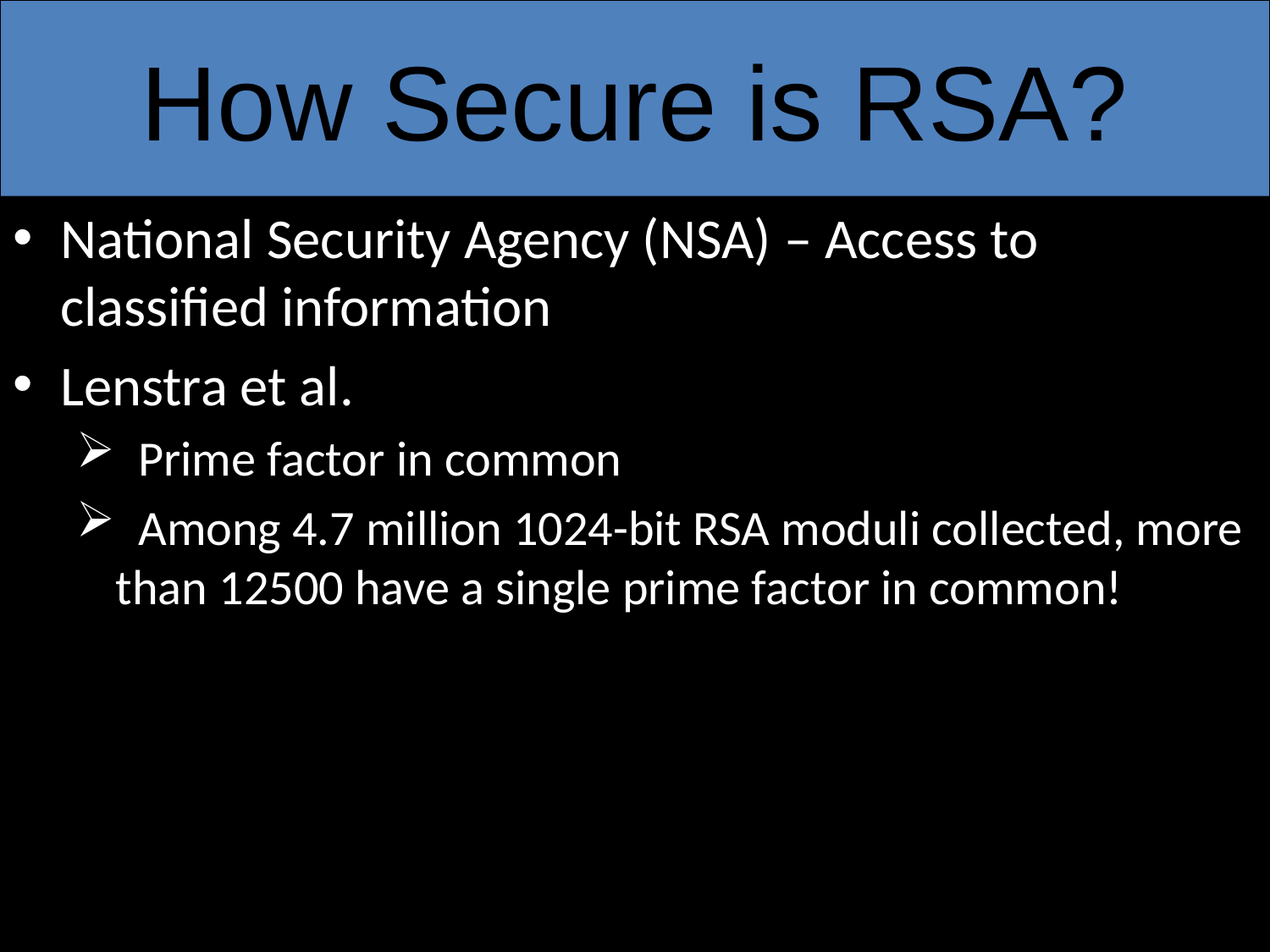

# How Secure is RSA?
National Security Agency (NSA) – Access to classified information
Lenstra et al.
  Prime factor in common
  Among 4.7 million 1024-bit RSA moduli collected, more than 12500 have a single prime factor in common!